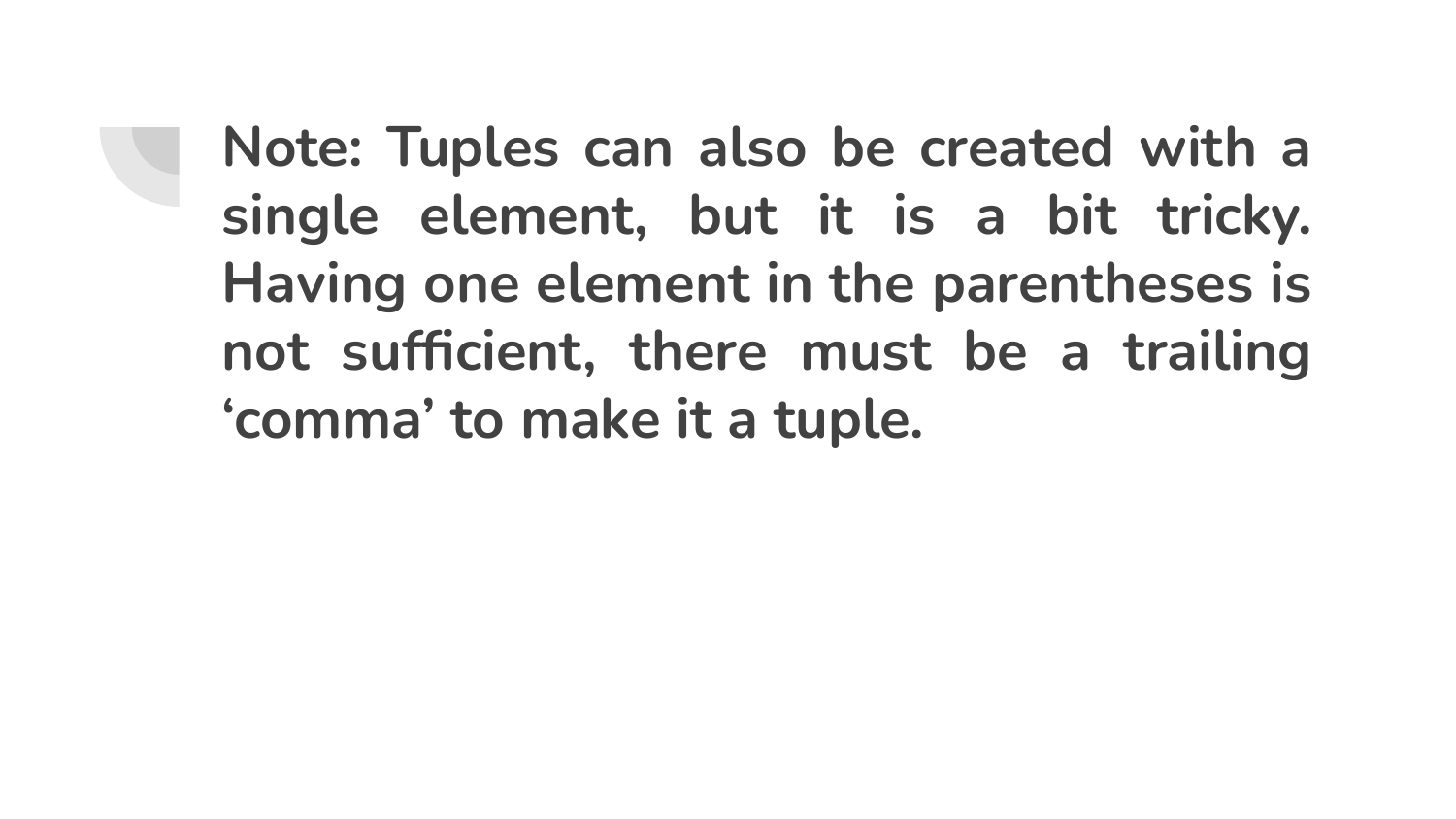

# Note: Tuples can also be created with a single element, but it is a bit tricky. Having one element in the parentheses is not sufficient, there must be a trailing ‘comma’ to make it a tuple.